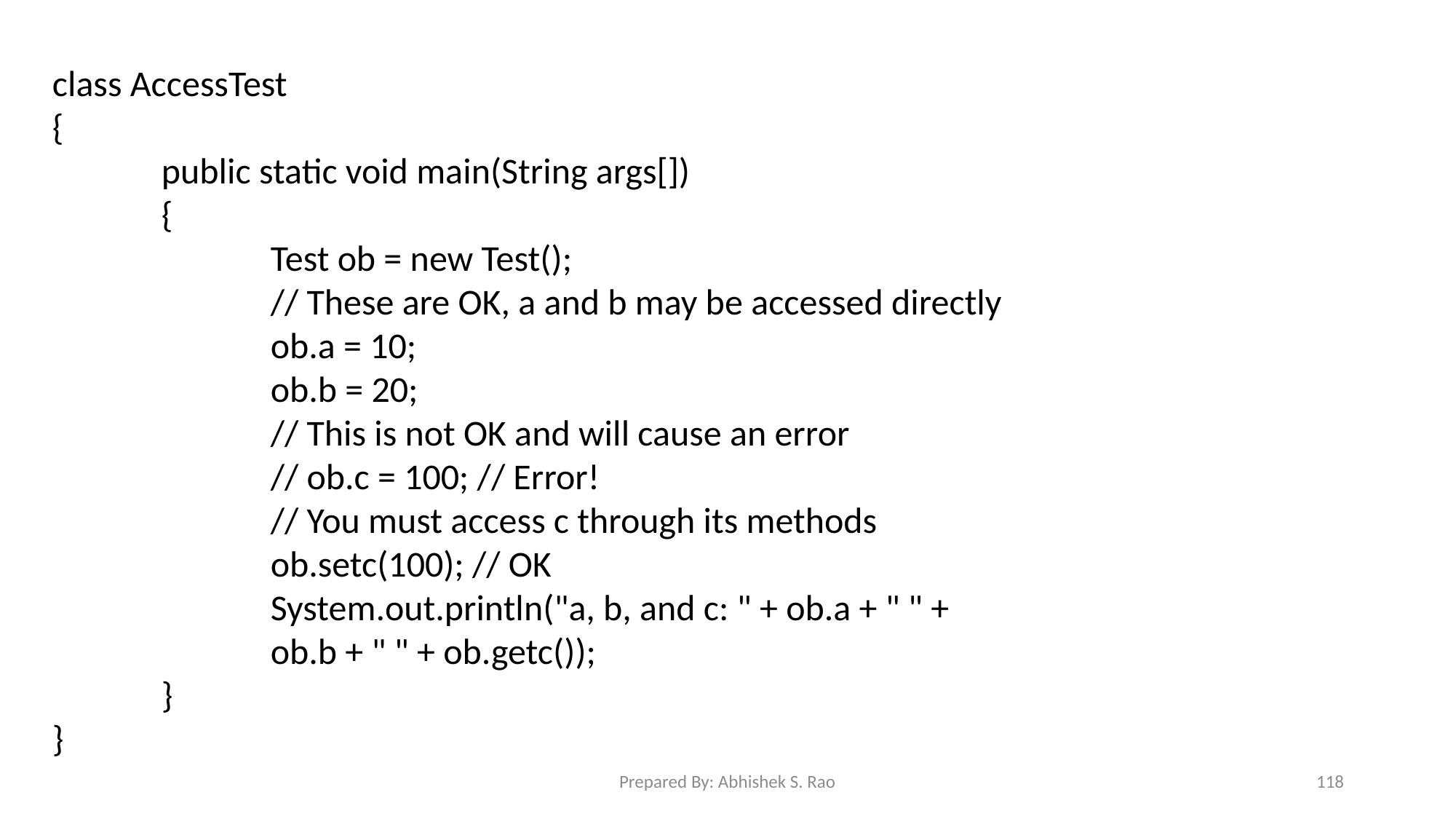

class AccessTest
{
	public static void main(String args[])
	{
		Test ob = new Test();
		// These are OK, a and b may be accessed directly
		ob.a = 10;
		ob.b = 20;
		// This is not OK and will cause an error
		// ob.c = 100; // Error!
		// You must access c through its methods
		ob.setc(100); // OK
		System.out.println("a, b, and c: " + ob.a + " " +
		ob.b + " " + ob.getc());
	}
}
Prepared By: Abhishek S. Rao
118